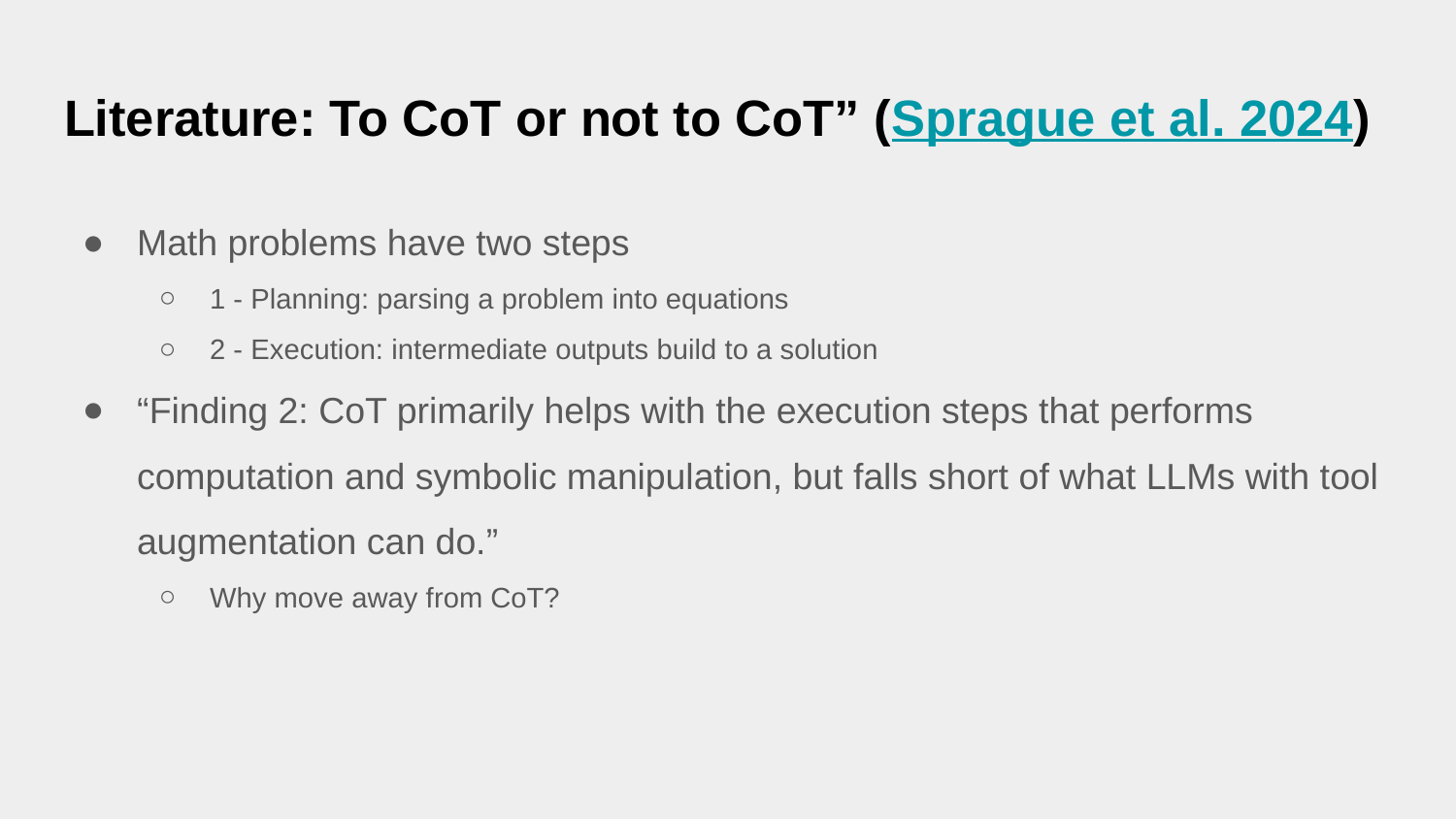

# Literature: To CoT or not to CoT” (Sprague et al. 2024)
Math problems have two steps
1 - Planning: parsing a problem into equations
2 - Execution: intermediate outputs build to a solution
“Finding 2: CoT primarily helps with the execution steps that performs computation and symbolic manipulation, but falls short of what LLMs with tool augmentation can do.”
Why move away from CoT?